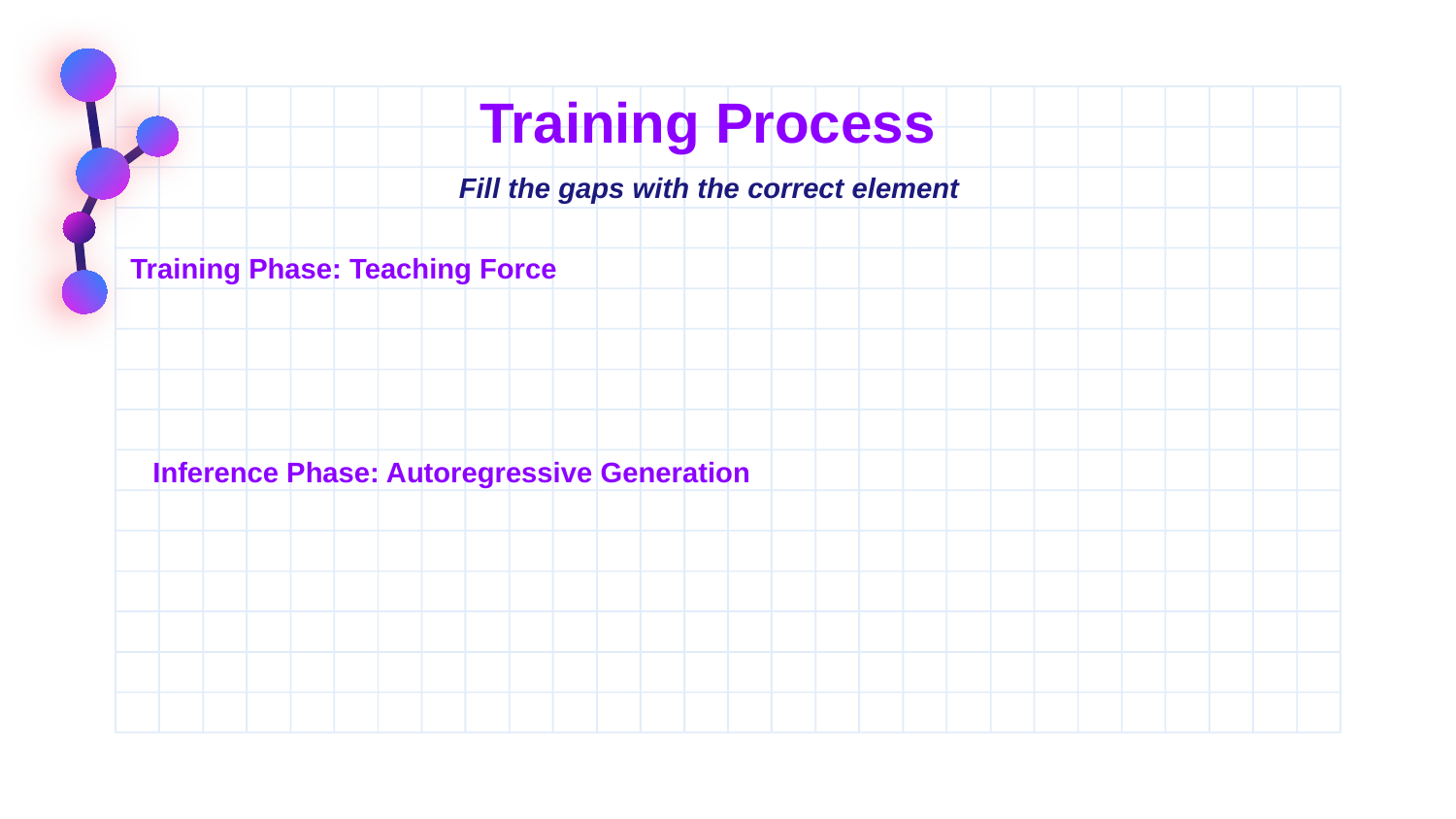

Training Process
Fill the gaps with the correct element
Training Phase: Teaching Force

Inference Phase: Autoregressive Generation